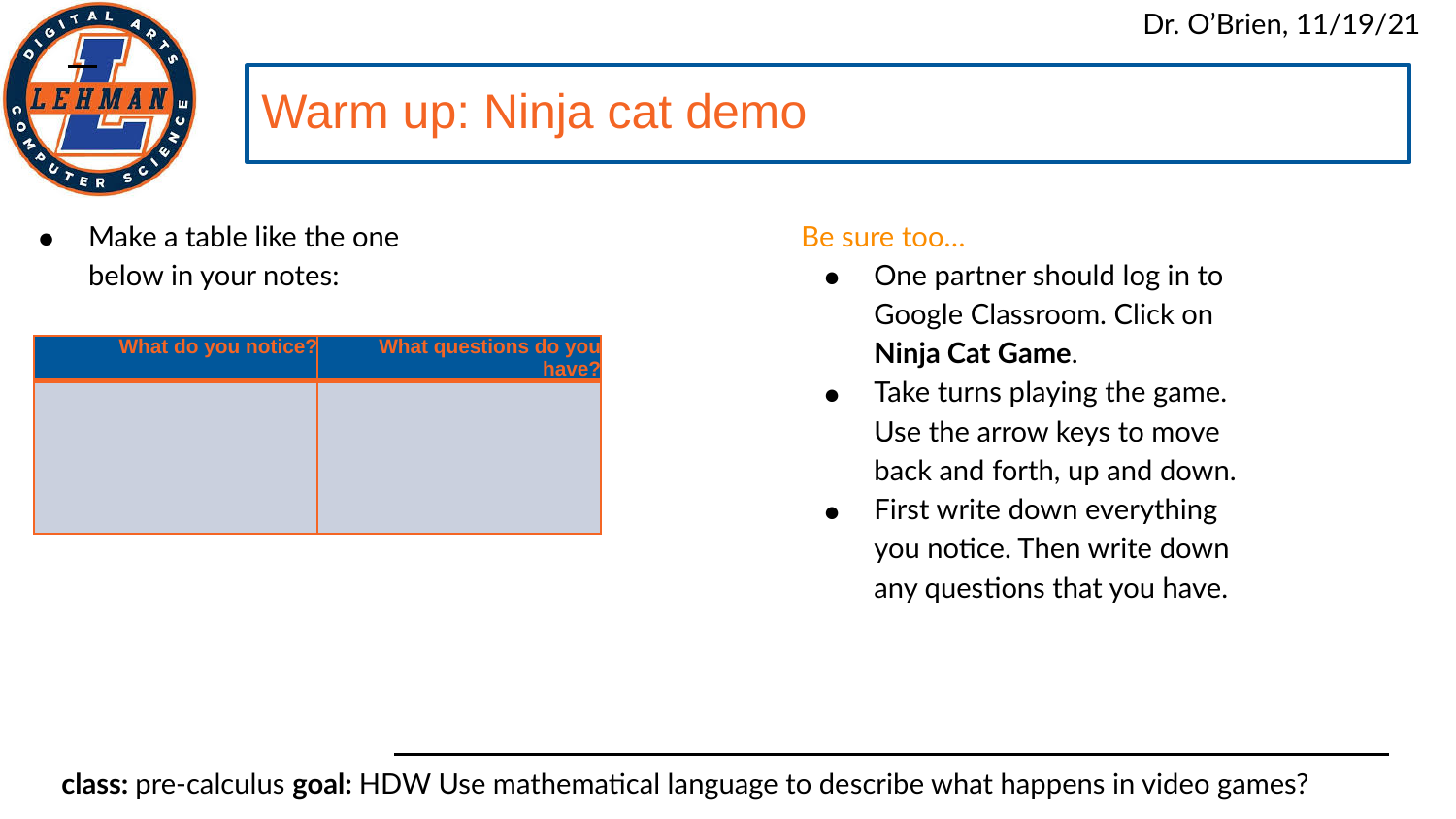

Warm up: Ninja cat demo
#
Make a table like the one below in your notes:
Be sure too…
One partner should log in to Google Classroom. Click on Ninja Cat Game.
Take turns playing the game. Use the arrow keys to move back and forth, up and down.
First write down everything you notice. Then write down any questions that you have.
| What do you notice? | What questions do you have? |
| --- | --- |
|  |  |